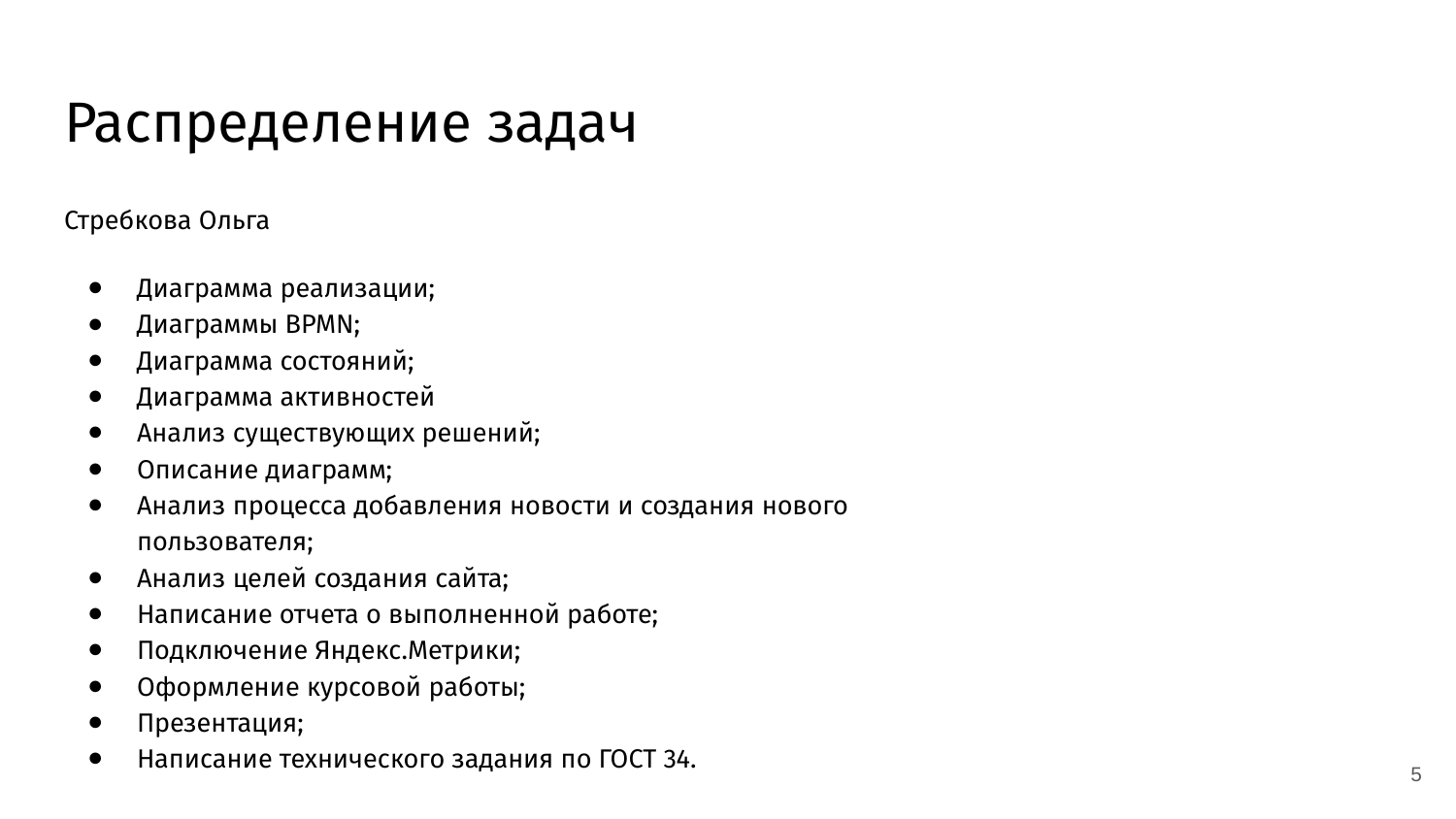

# Распределение задач
Стребкова Ольга
Диаграмма реализации;
Диаграммы BPMN;
Диаграмма состояний;
Диаграмма активностей
Анализ существующих решений;
Описание диаграмм;
Анализ процесса добавления новости и создания нового пользователя;
Анализ целей создания сайта;
Написание отчета о выполненной работе;
Подключение Яндекс.Метрики;
Оформление курсовой работы;
Презентация;
Написание технического задания по ГОСТ 34.
5